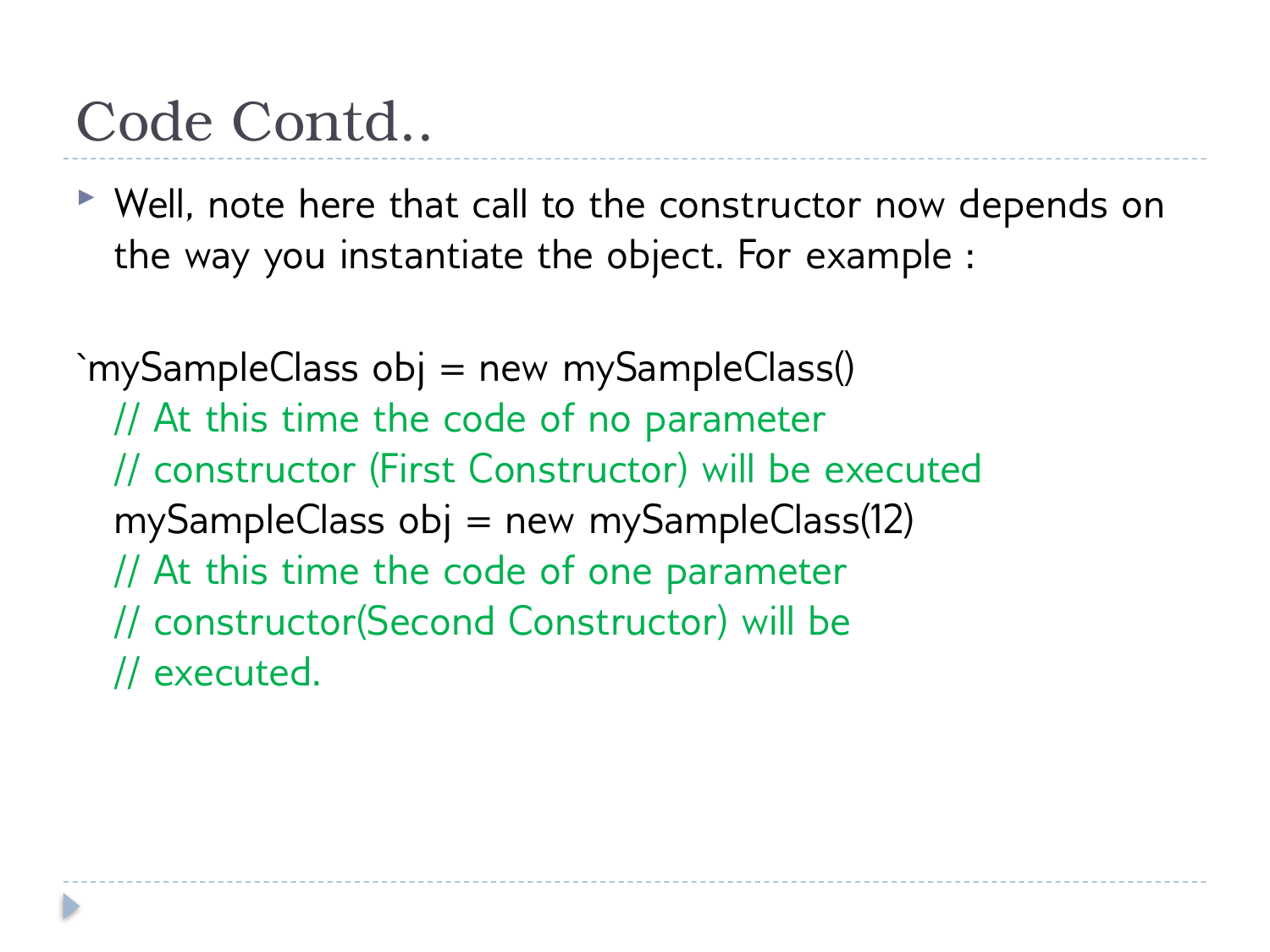

# Code Contd..
Well, note here that call to the constructor now depends on the way you instantiate the object. For example :
`mySampleClass obj = new mySampleClass()
// At this time the code of no parameter 
// constructor (First Constructor) will be executed
mySampleClass obj = new mySampleClass(12)
// At this time the code of one parameter 
// constructor(Second Constructor) will be 
// executed.